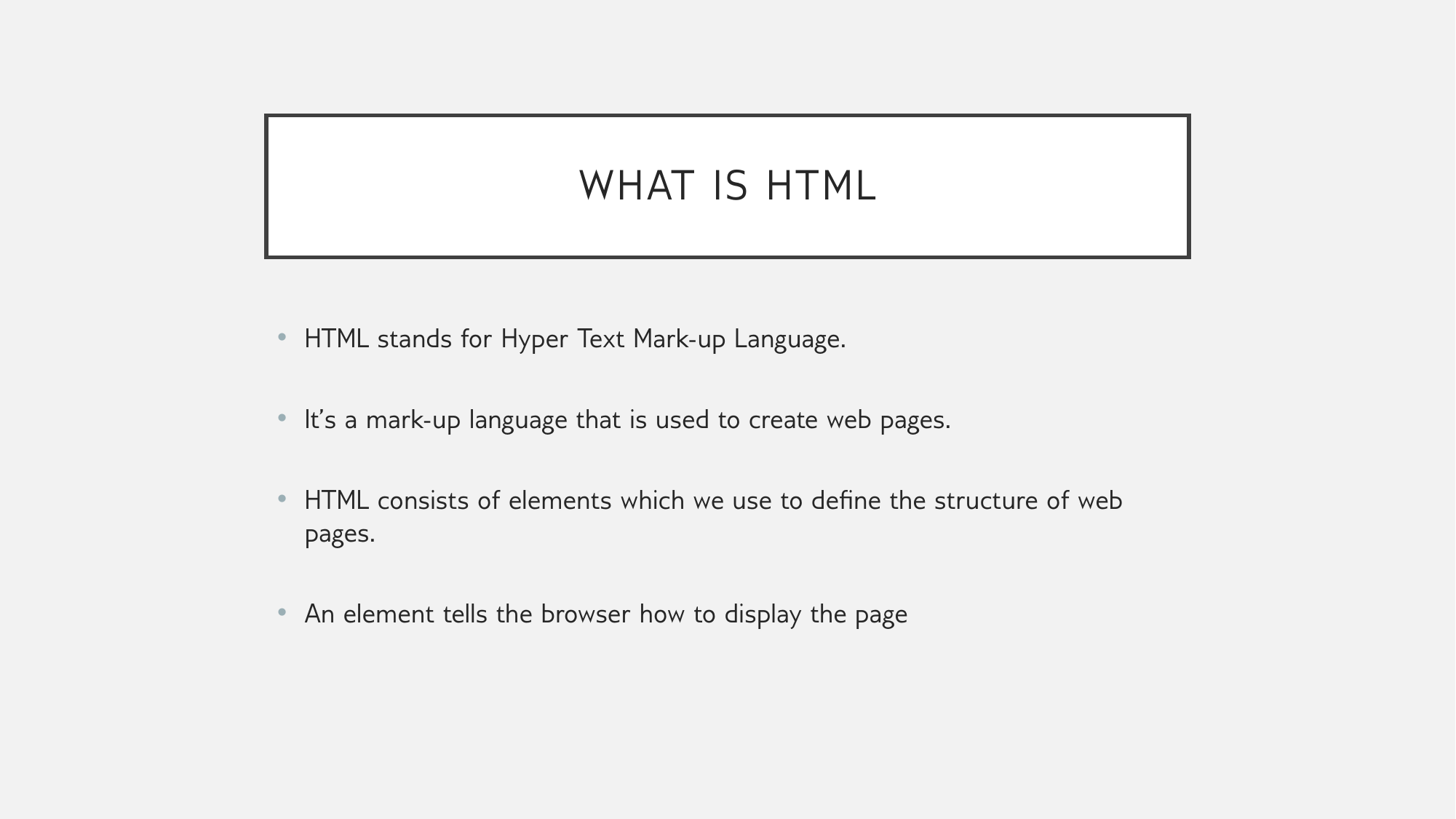

# What is HTML
HTML stands for Hyper Text Mark-up Language.
It’s a mark-up language that is used to create web pages.
HTML consists of elements which we use to define the structure of web pages.
An element tells the browser how to display the page